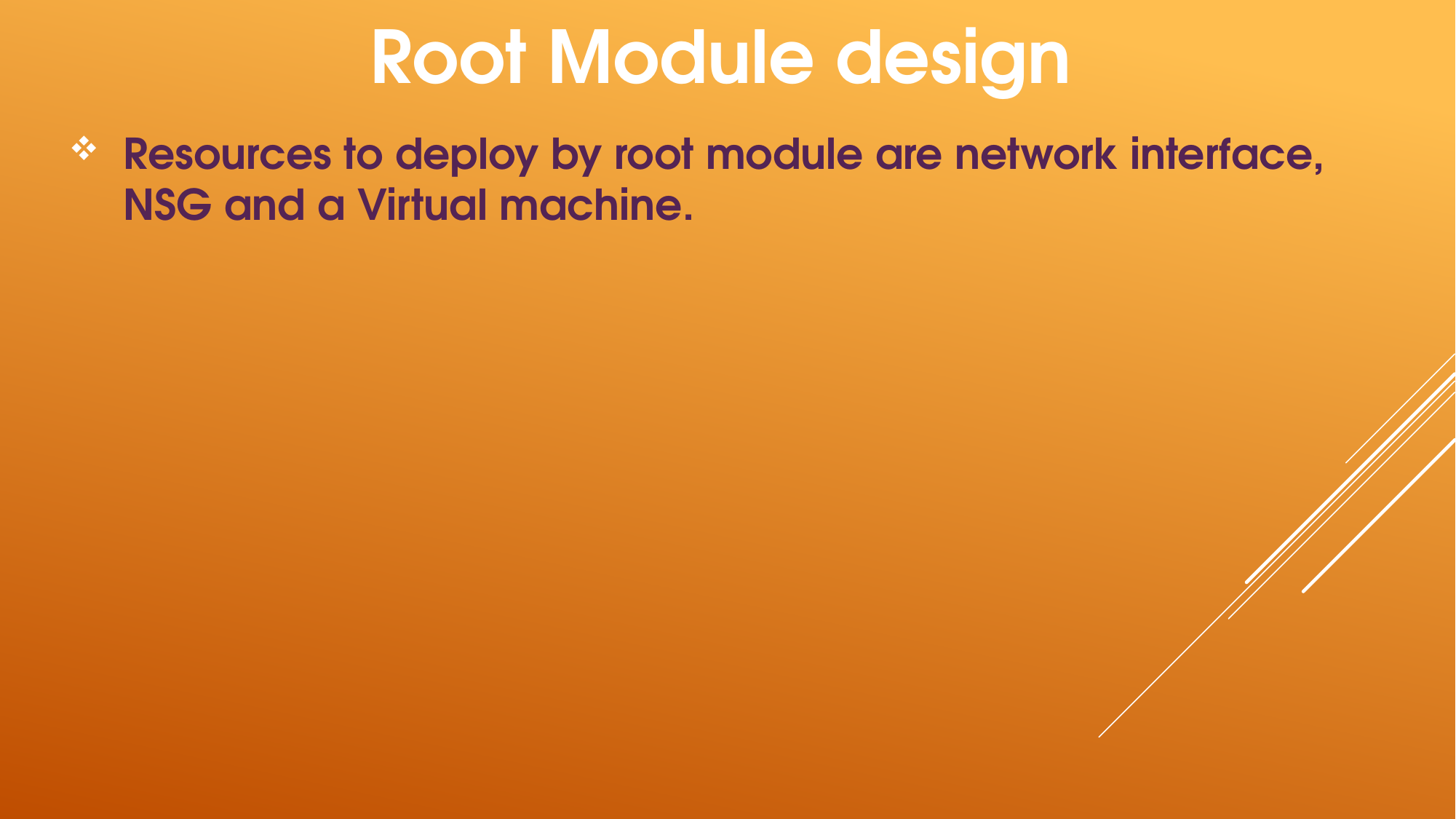

# Root Module design
Resources to deploy by root module are network interface, NSG and a Virtual machine.